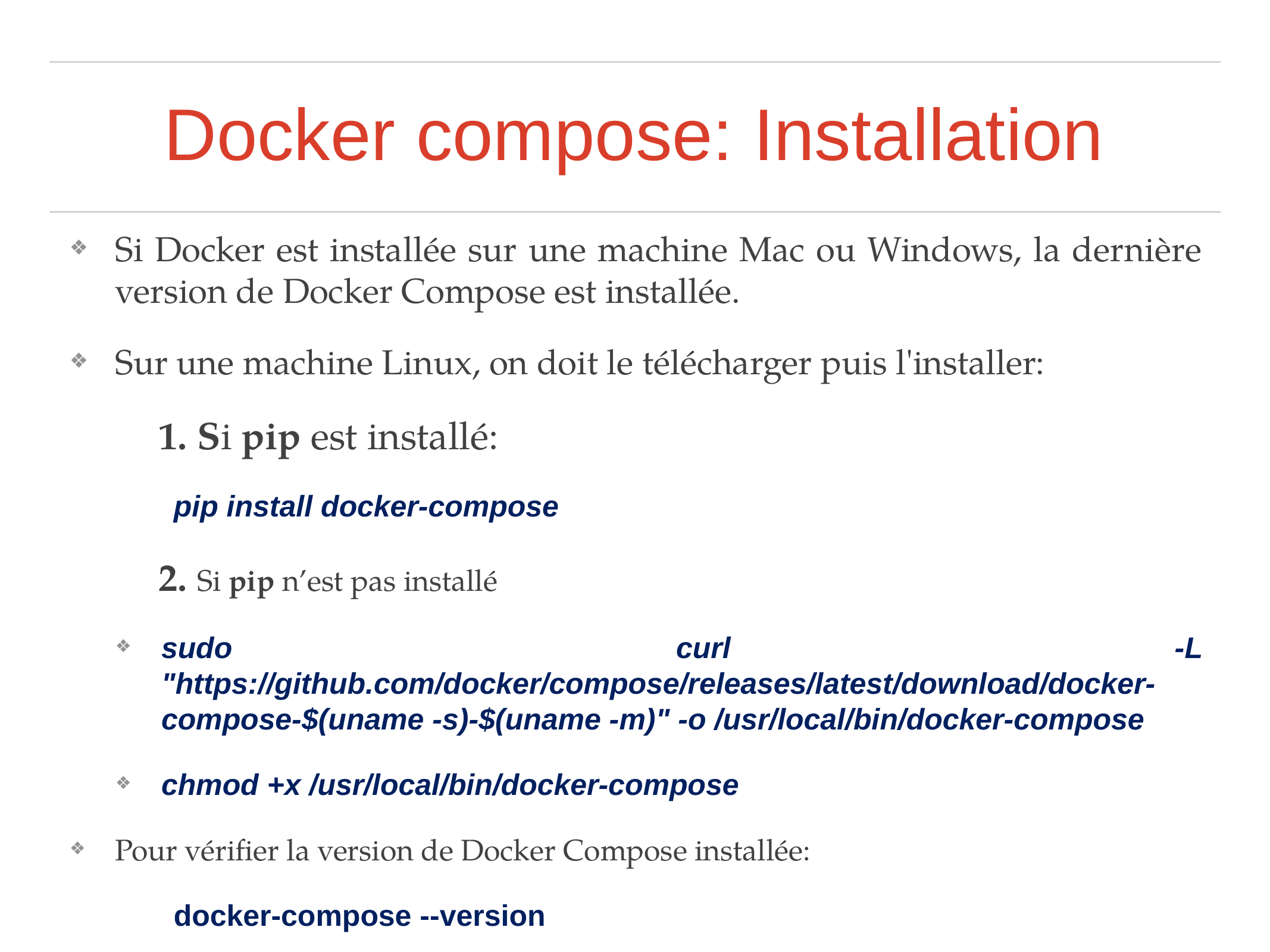

Docker compose: Installation
Si Docker est installée sur une machine Mac ou Windows, la dernière version de Docker Compose est installée.
Sur une machine Linux, on doit le télécharger puis l'installer:
	1. Si pip est installé:
       pip install docker-compose
	2. Si pip n’est pas installé
sudo curl -L "https://github.com/docker/compose/releases/latest/download/docker-compose-$(uname -s)-$(uname -m)" -o /usr/local/bin/docker-compose
chmod +x /usr/local/bin/docker-compose
Pour vérifier la version de Docker Compose installée:
       docker-compose --version